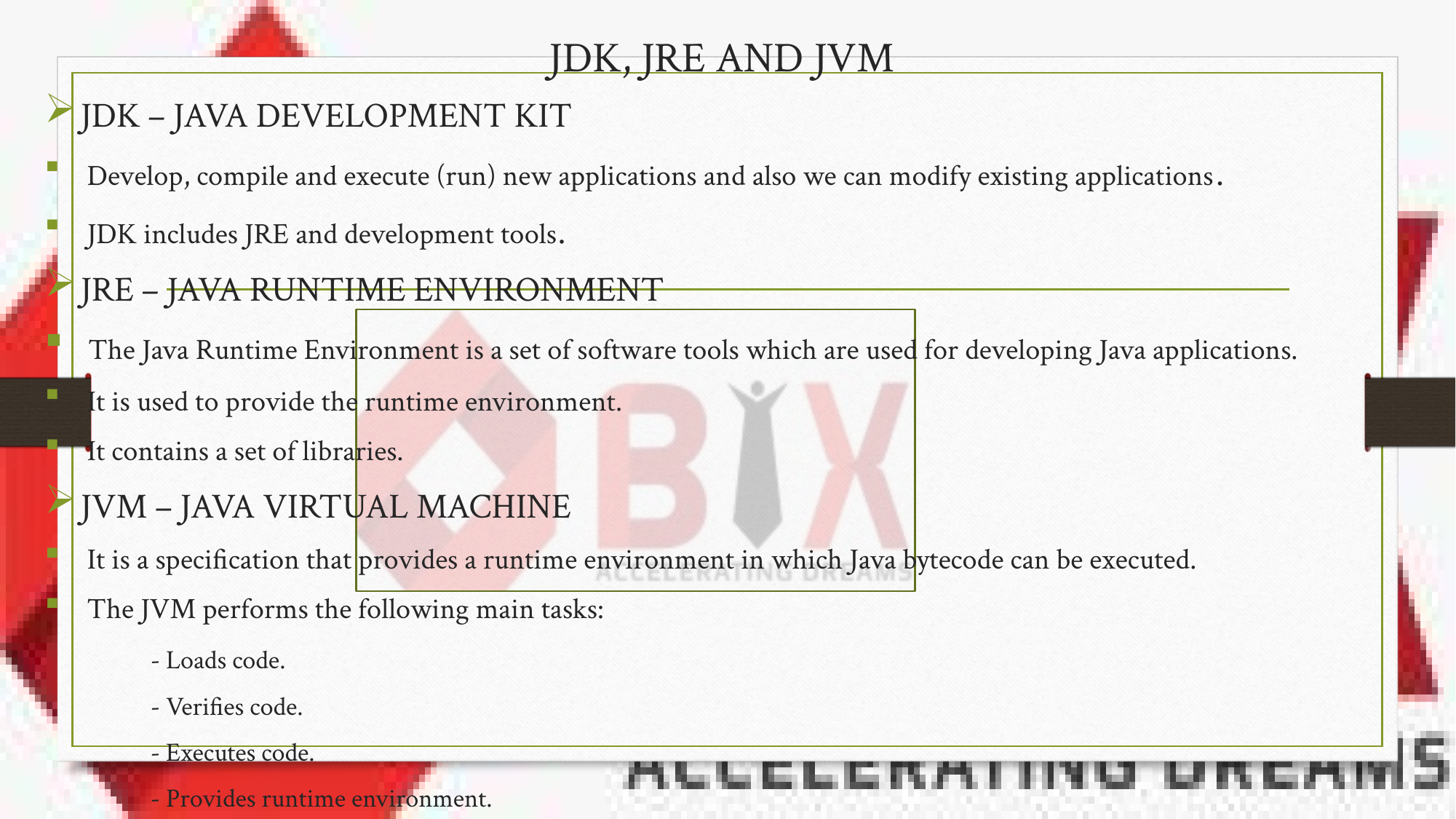

# JDK, JRE AND JVM
JDK – JAVA DEVELOPMENT KIT
 Develop, compile and execute (run) new applications and also we can modify existing applications.
 JDK includes JRE and development tools.
JRE – JAVA RUNTIME ENVIRONMENT
 The Java Runtime Environment is a set of software tools which are used for developing Java applications.
 It is used to provide the runtime environment.
 It contains a set of libraries.
JVM – JAVA VIRTUAL MACHINE
 It is a specification that provides a runtime environment in which Java bytecode can be executed.
 The JVM performs the following main tasks:
		- Loads code.
		- Verifies code.
		- Executes code.
		- Provides runtime environment.